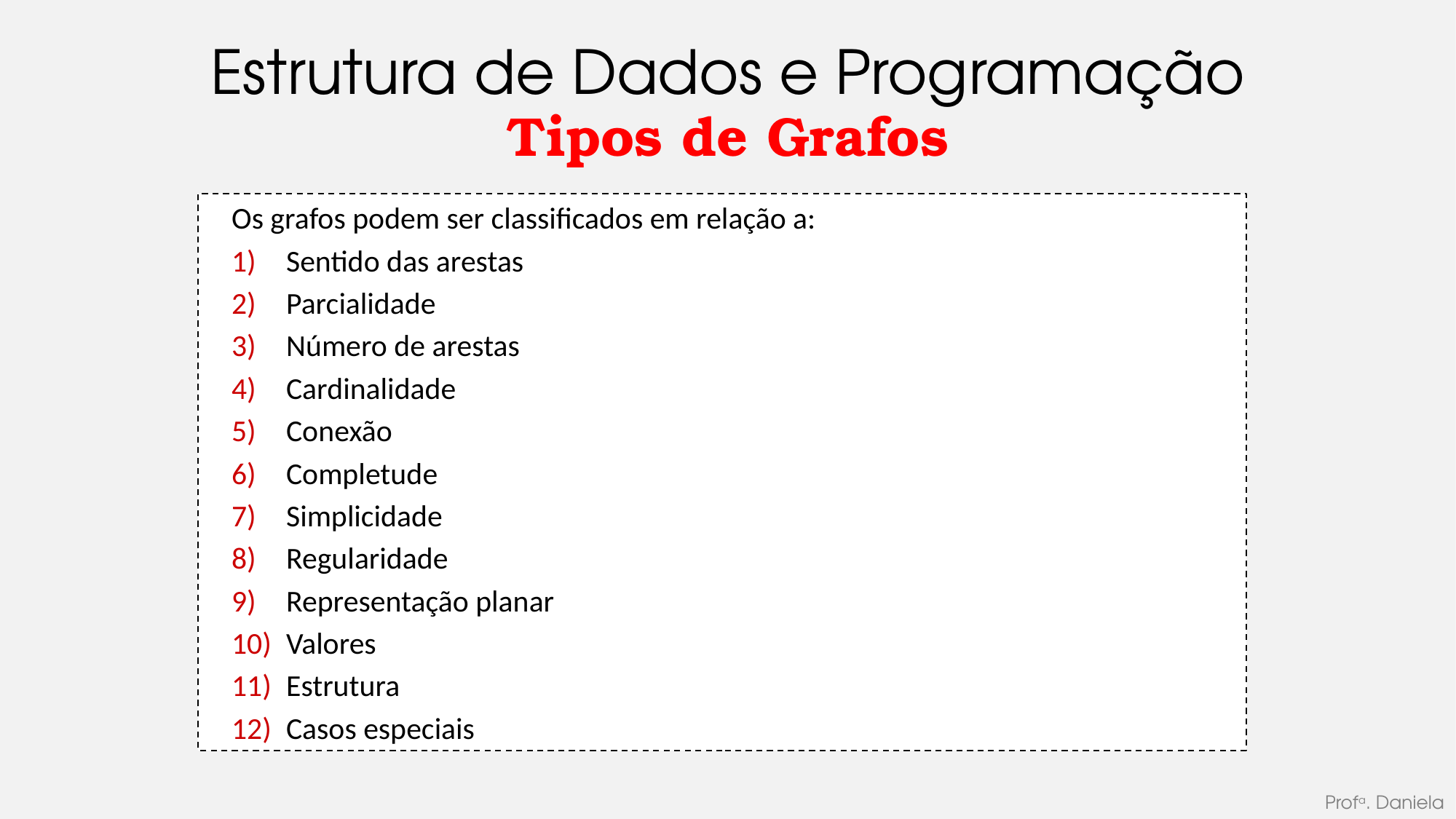

Estrutura de Dados e Programação

Tipos de Grafos

Os grafos podem ser classificados em relação a:
Sentido das arestas
Parcialidade
Número de arestas
Cardinalidade
Conexão
Completude
Simplicidade
Regularidade
Representação planar
Valores
Estrutura
Casos especiais
Profa. Daniela